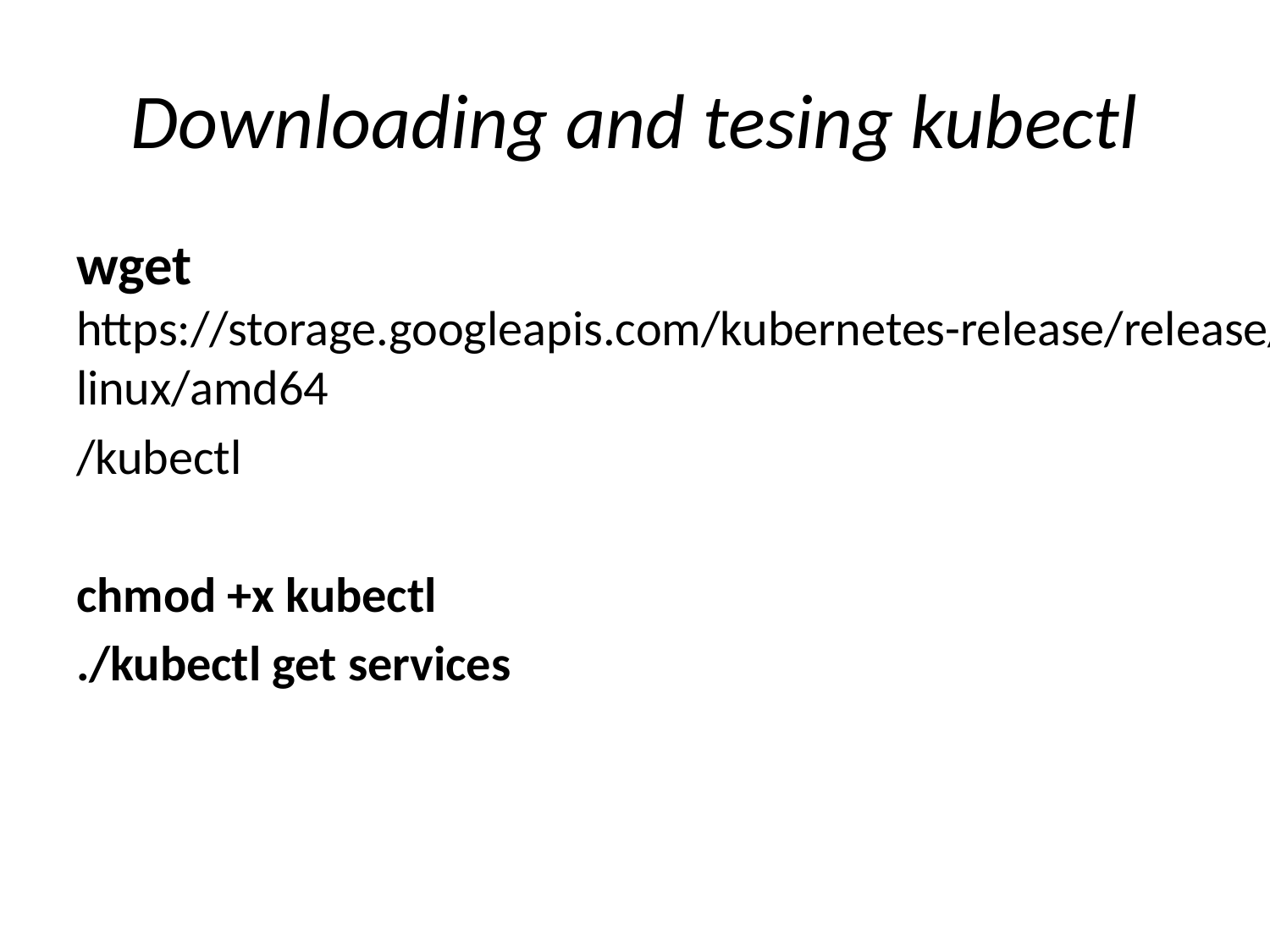

# Downloading and tesing kubectl
wget  https://storage.googleapis.com/kubernetes-release/release/v1.9.2/bin/linux/amd64
/kubectl

chmod +x kubectl
./kubectl get services